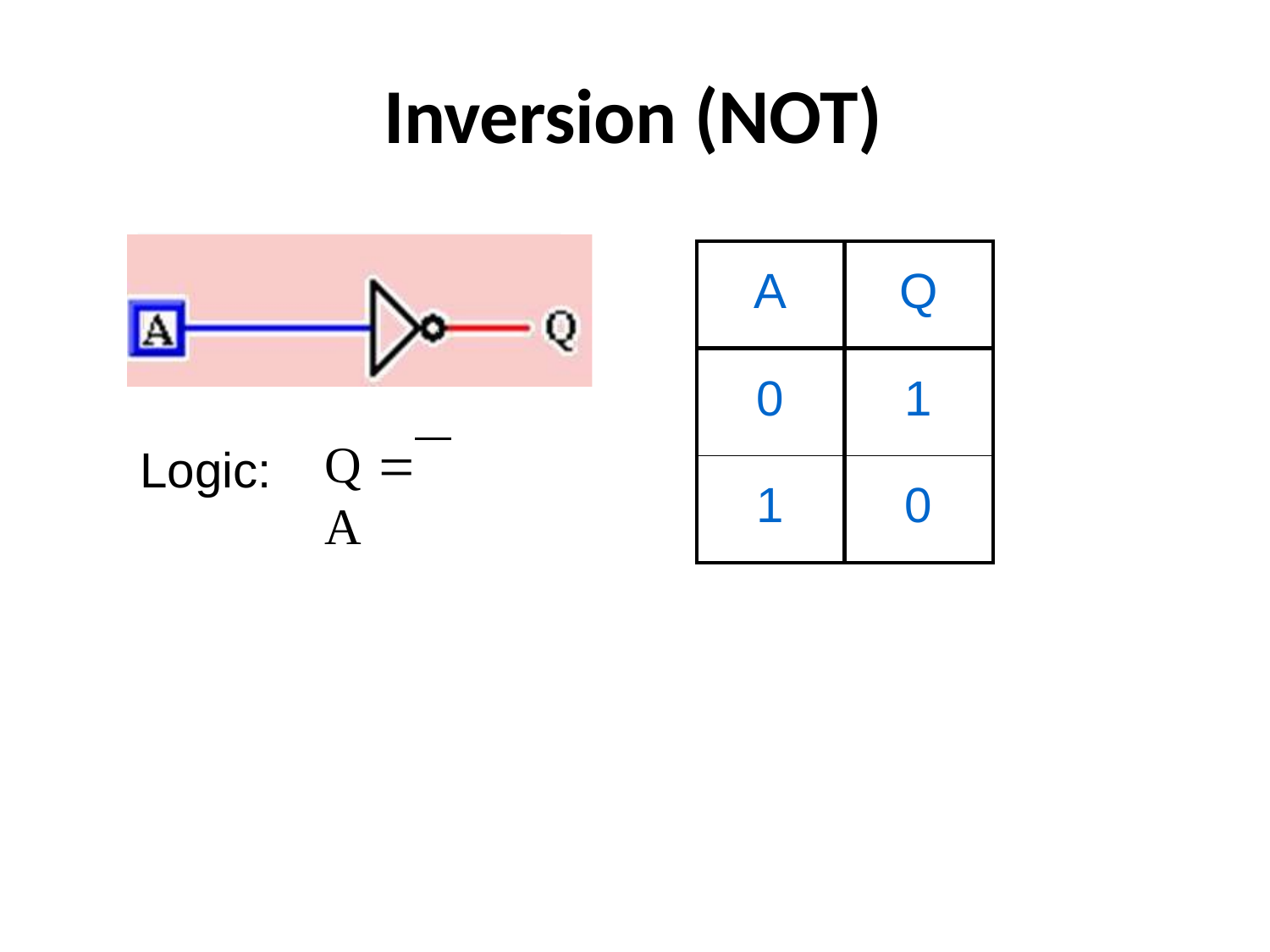

# Inversion (NOT)

| A | Q |
| --- | --- |
| 0 | 1 |
| 1 | 0 |
Q = A
Logic: